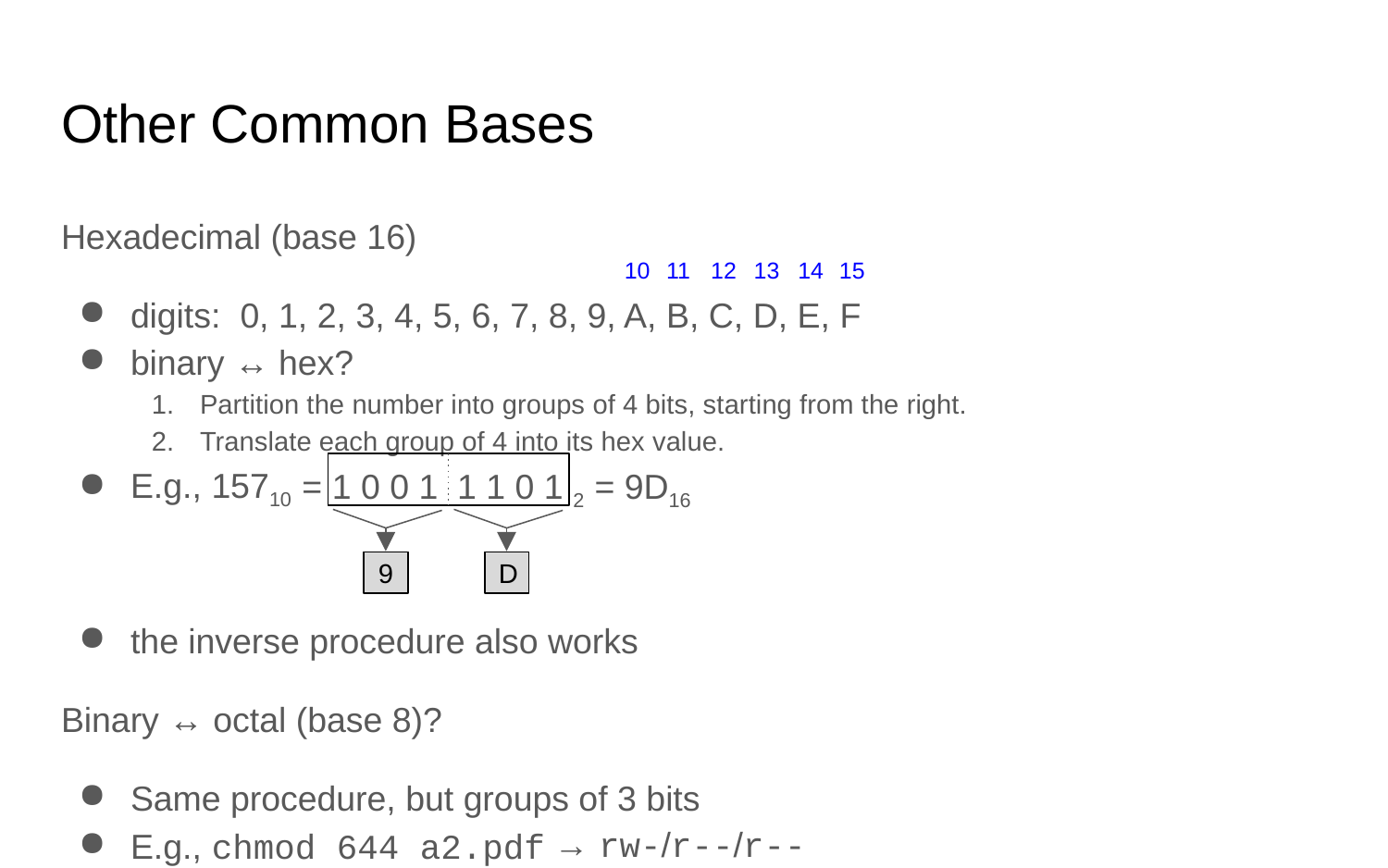

# Other Common Bases
Hexadecimal (base 16)
digits:  0, 1, 2, 3, 4, 5, 6, 7, 8, 9, A, B, C, D, E, F
10
11
12
13
14
15
binary ↔ hex?
Partition the number into groups of 4 bits, starting from the right.
Translate each group of 4 into its hex value.
E.g., 15710
= 9D16
= 1 0 0 1  1 1 0 1 2

9
D
the inverse procedure also works
Binary ↔ octal (base 8)?
Same procedure, but groups of 3 bits
E.g., chmod 644 a2.pdf
→ rw-/r--/r--